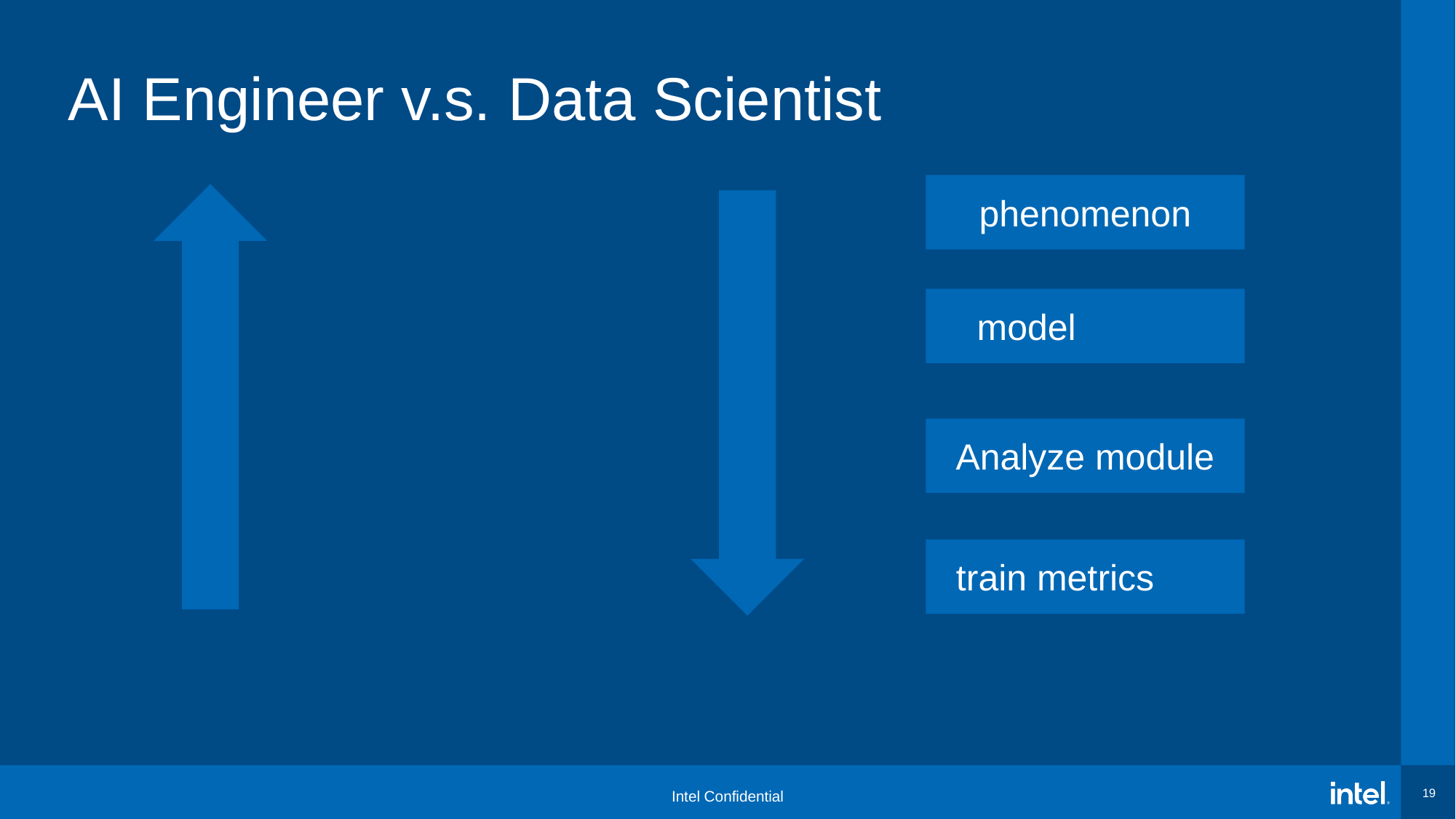

# AI Engineer v.s. Data Scientist

phenomenon

model

Analyze module

train metrics